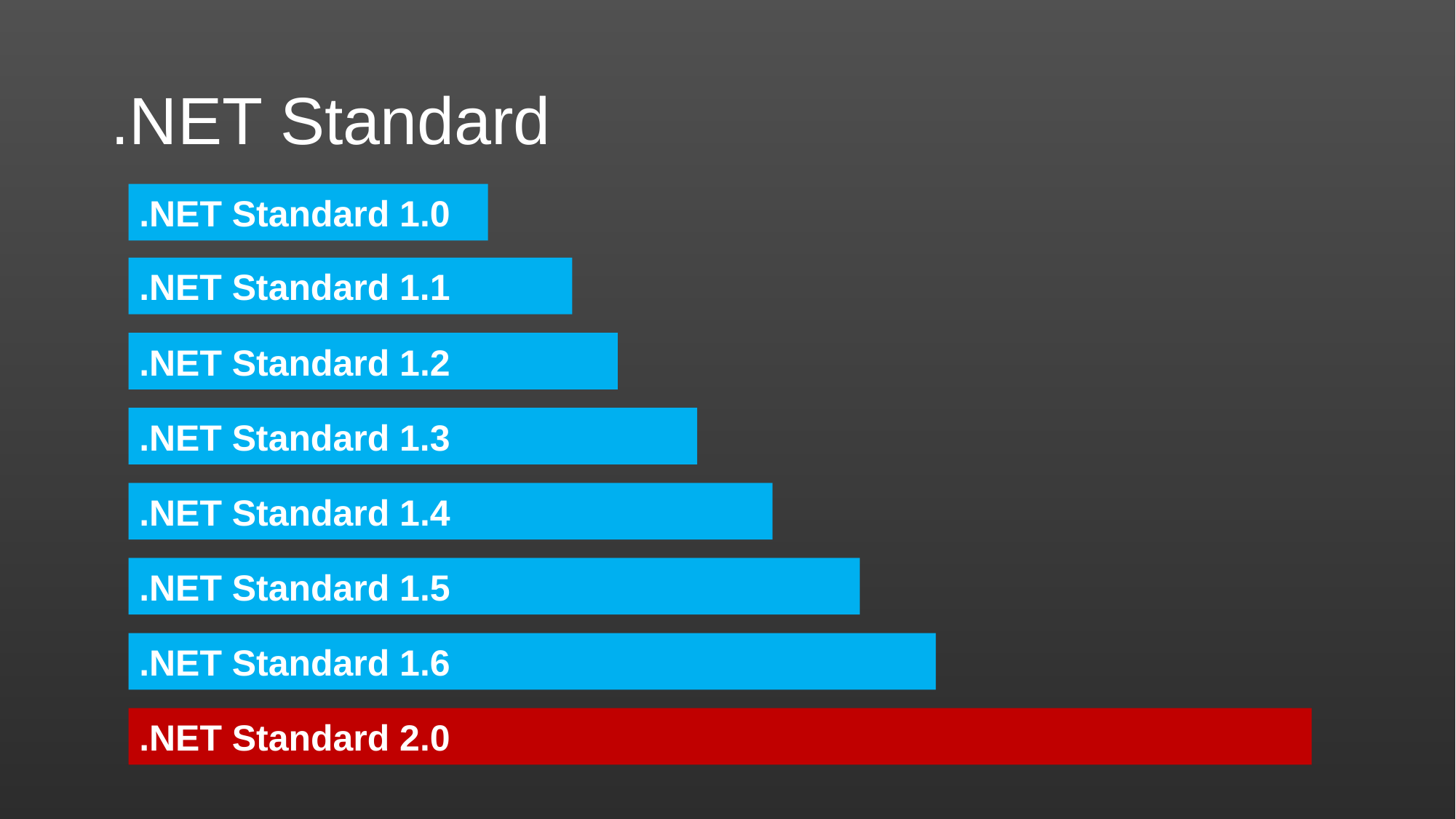

# .NET Standard
.NET Standard 1.0
.NET Standard 1.1
.NET Standard 1.2
.NET Standard 1.3
.NET Standard 1.4
.NET Standard 1.5
.NET Standard 1.6
.NET Standard 2.0